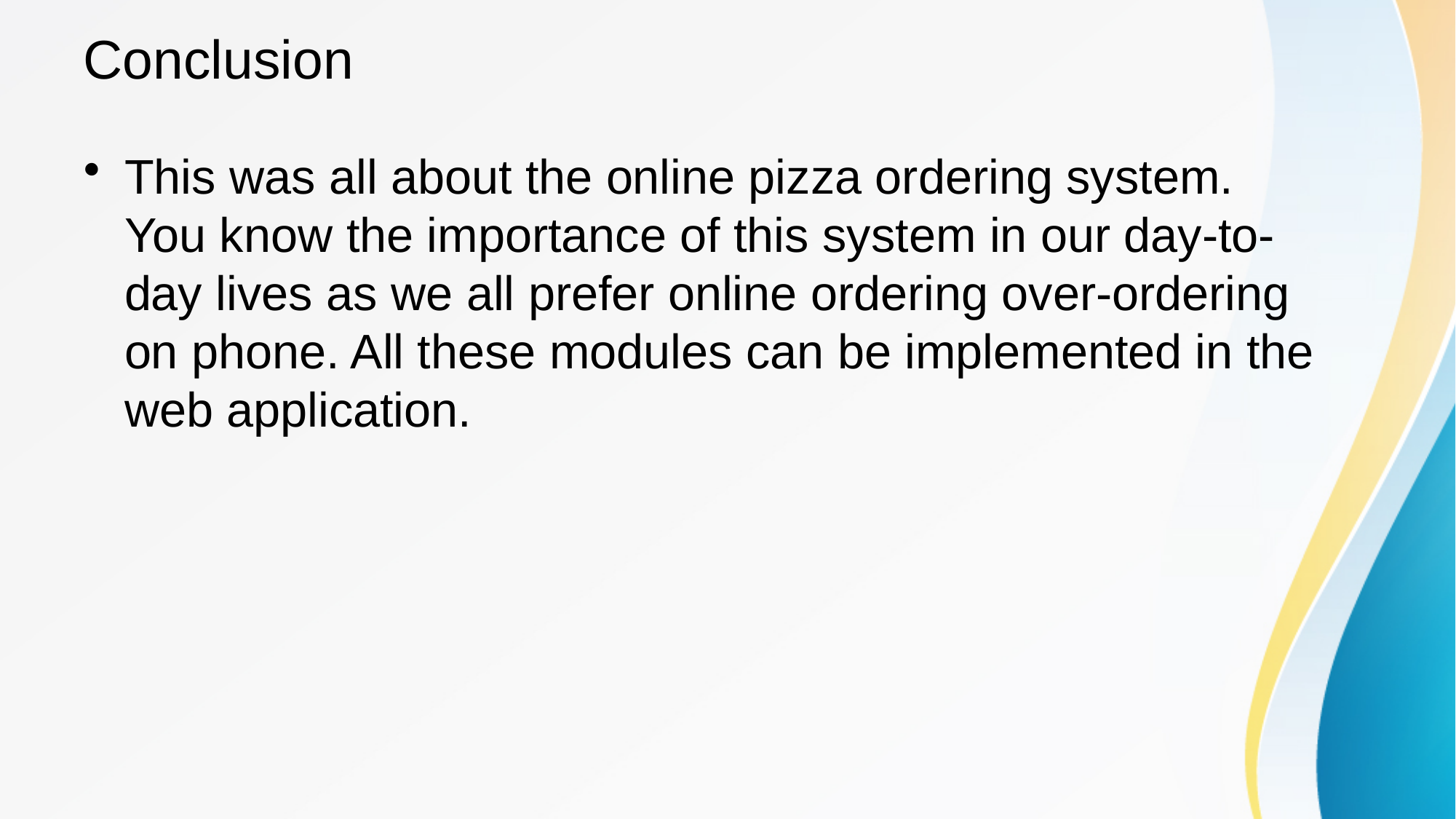

# Conclusion
This was all about the online pizza ordering system. You know the importance of this system in our day-to-day lives as we all prefer online ordering over-ordering on phone. All these modules can be implemented in the web application.